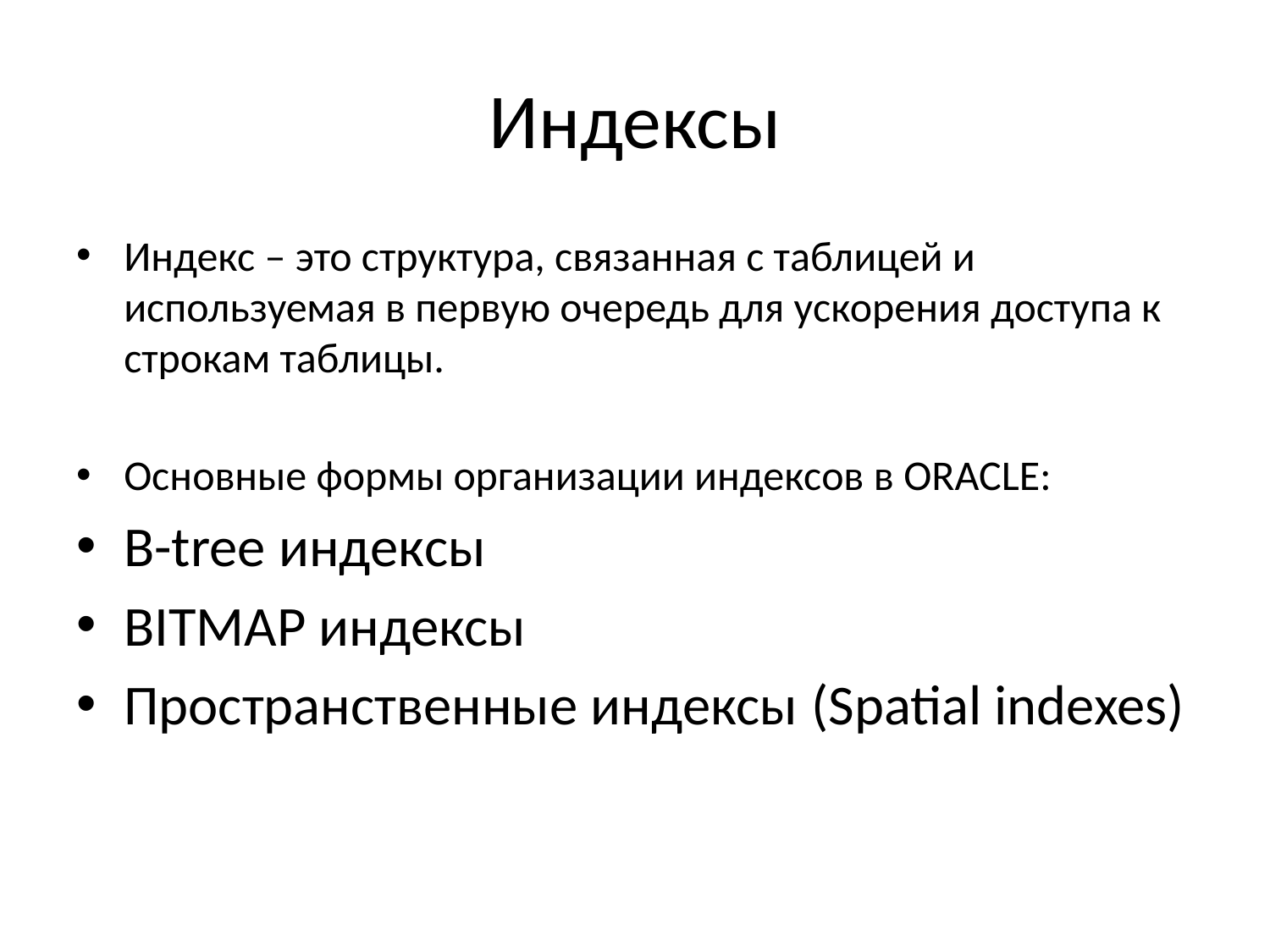

# Индексы
Индекс – это структура, связанная с таблицей и используемая в первую очередь для ускорения доступа к строкам таблицы.

Основные формы организации индексов в ORACLE:
B-tree индексы
BITMAP индексы
Пространственные индексы (Spatial indexes)